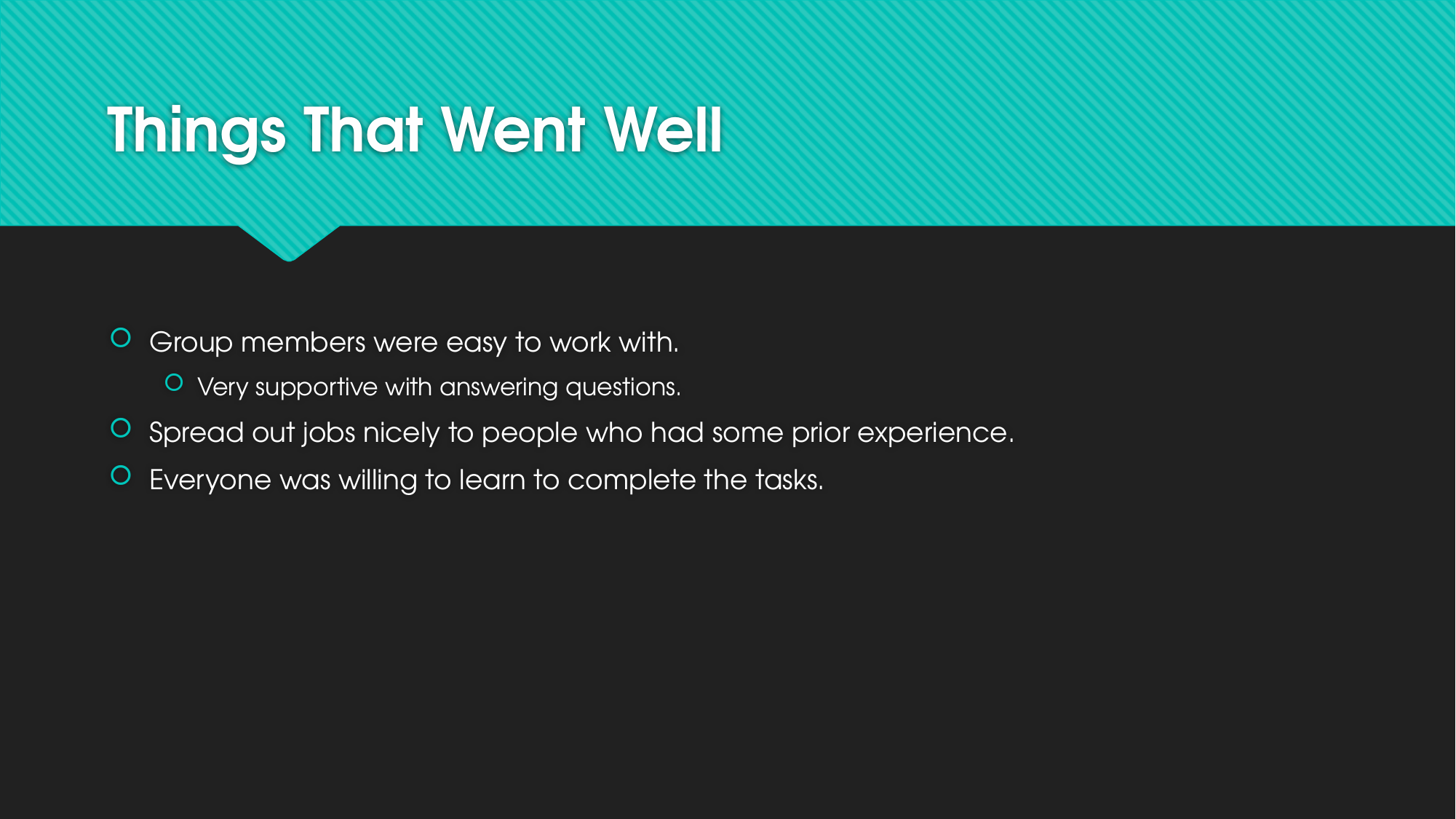

# Things That Went Well
Group members were easy to work with.
Very supportive with answering questions.
Spread out jobs nicely to people who had some prior experience.
Everyone was willing to learn to complete the tasks.